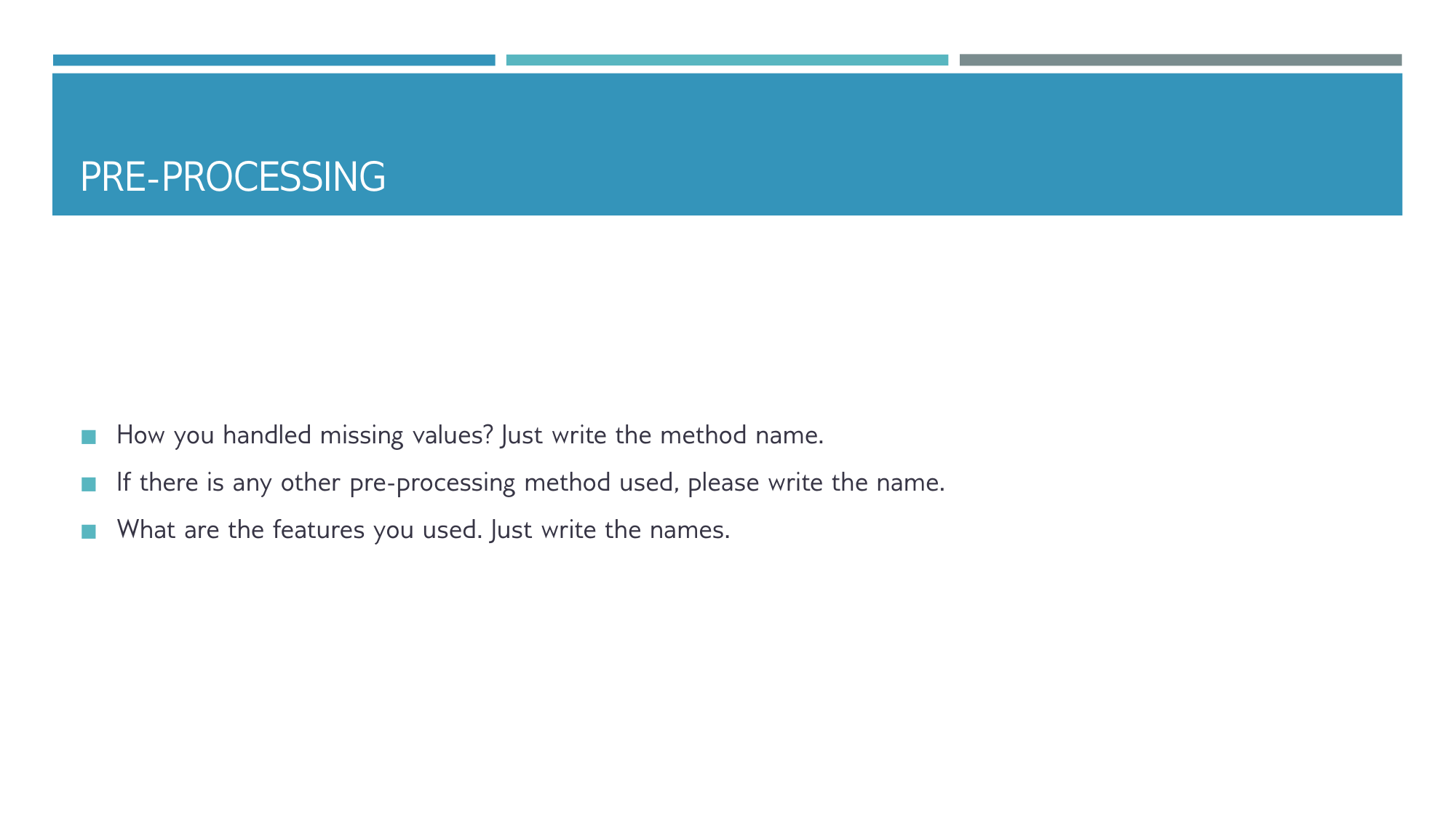

# PRE-PROCESSING
How you handled missing values? Just write the method name.
If there is any other pre-processing method used, please write the name.
What are the features you used. Just write the names.